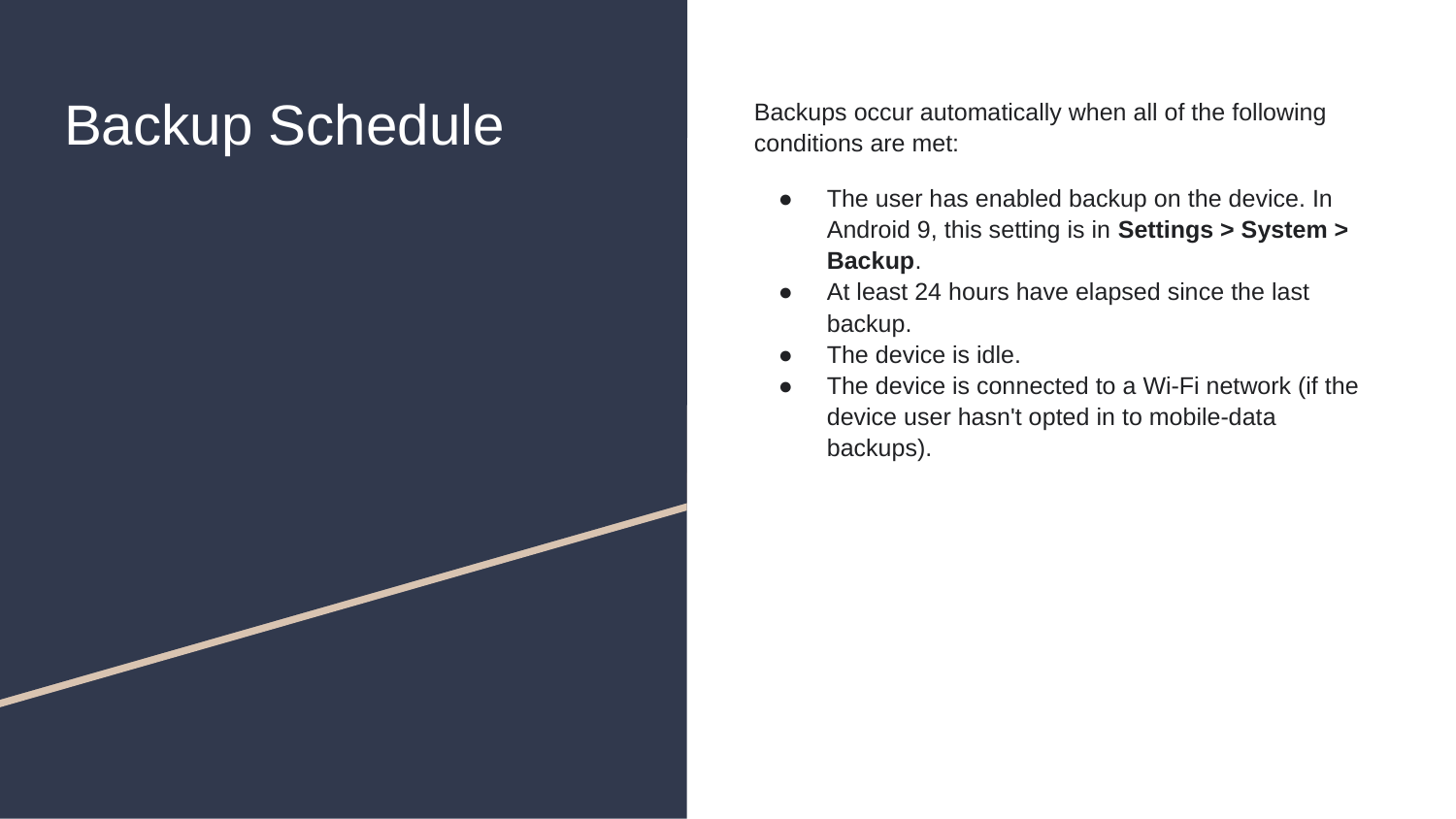

# Backup Schedule
Backups occur automatically when all of the following conditions are met:
The user has enabled backup on the device. In Android 9, this setting is in Settings > System > Backup.
At least 24 hours have elapsed since the last backup.
The device is idle.
The device is connected to a Wi-Fi network (if the device user hasn't opted in to mobile-data backups).